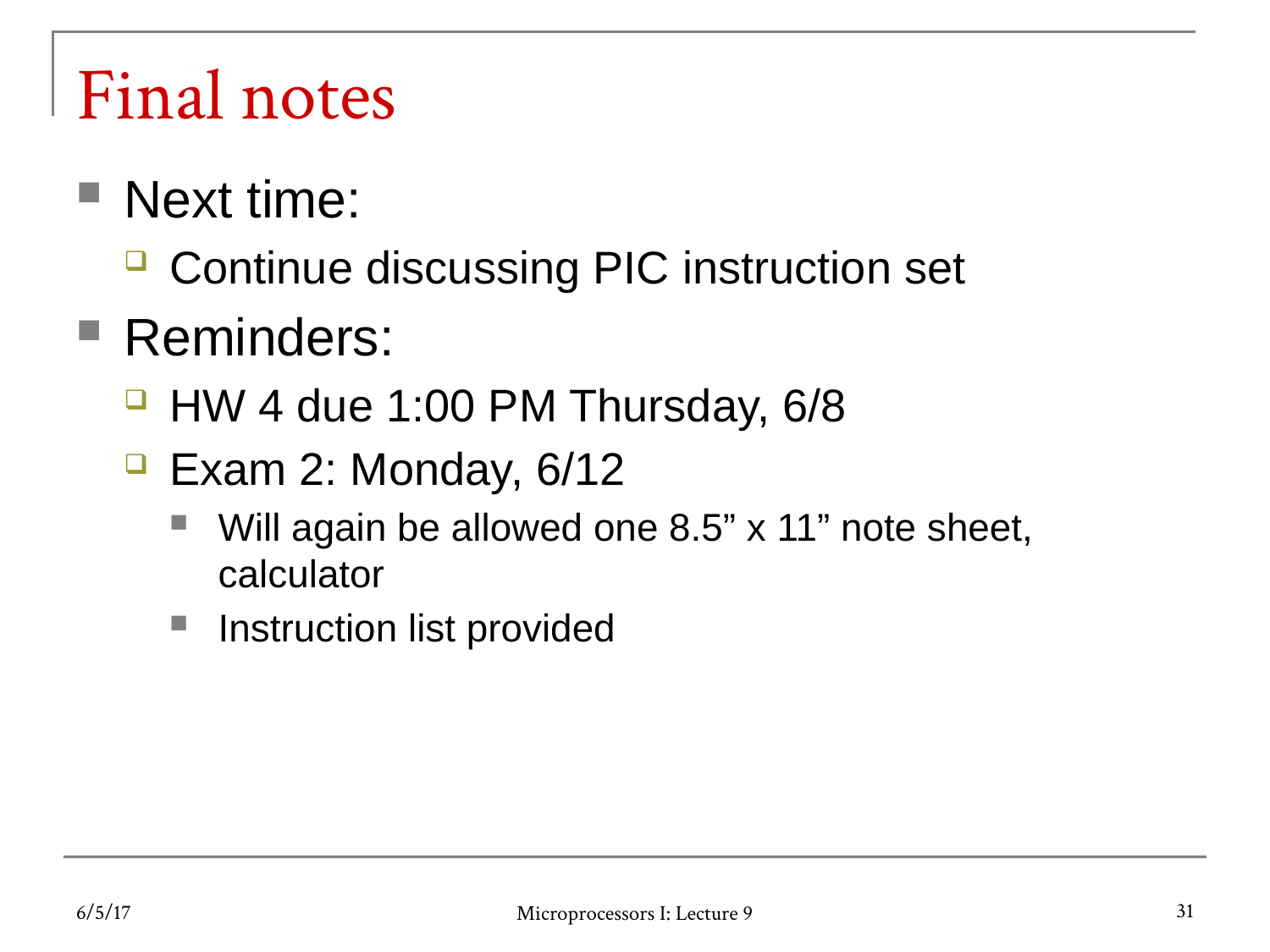

# Final notes
Next time:
Continue discussing PIC instruction set
Reminders:
HW 4 due 1:00 PM Thursday, 6/8
Exam 2: Monday, 6/12
Will again be allowed one 8.5” x 11” note sheet, calculator
Instruction list provided

6/5/17
31
Microprocessors I: Lecture 9